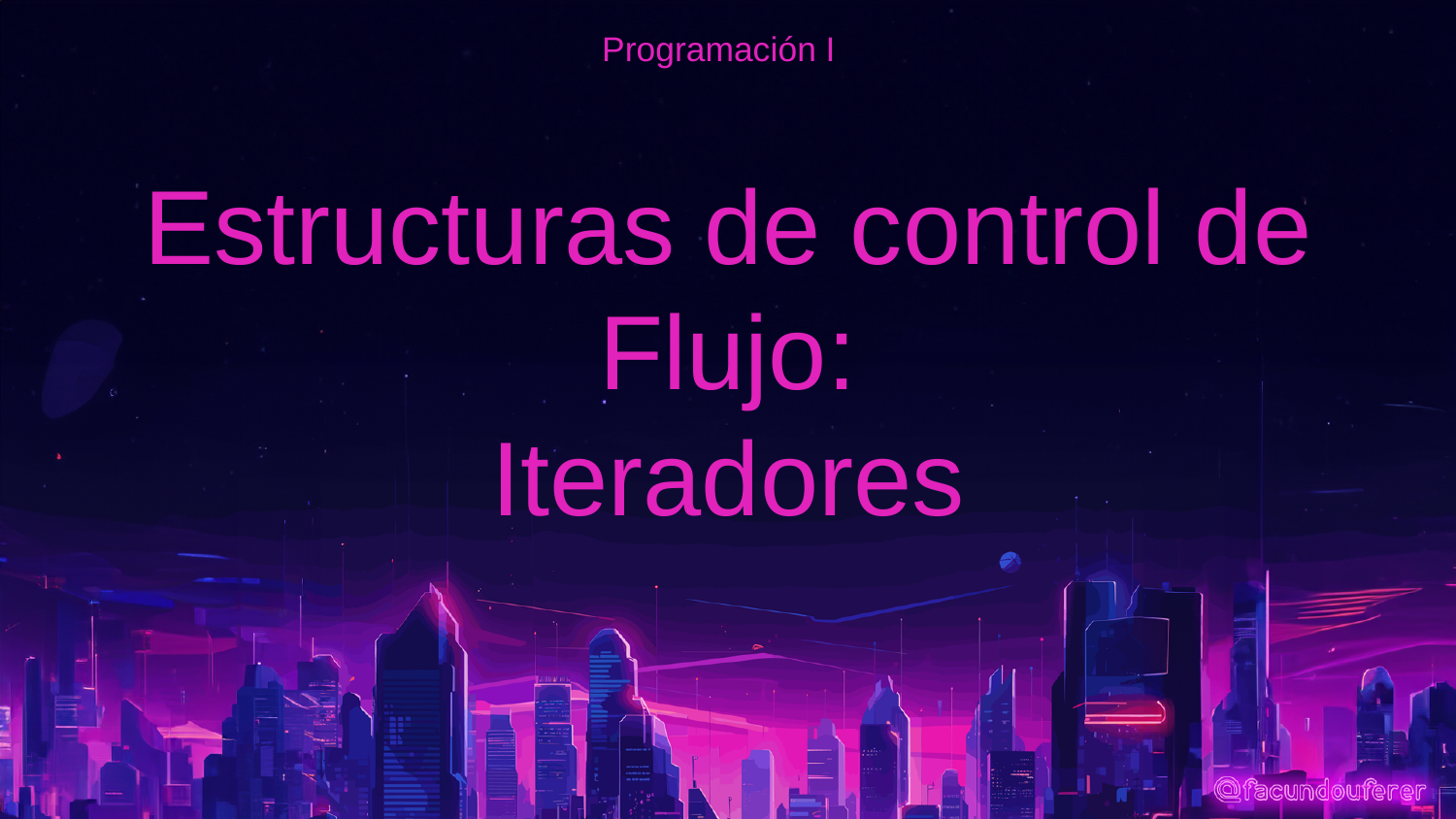

Programación I
# Estructuras de control de Flujo:
Iteradores